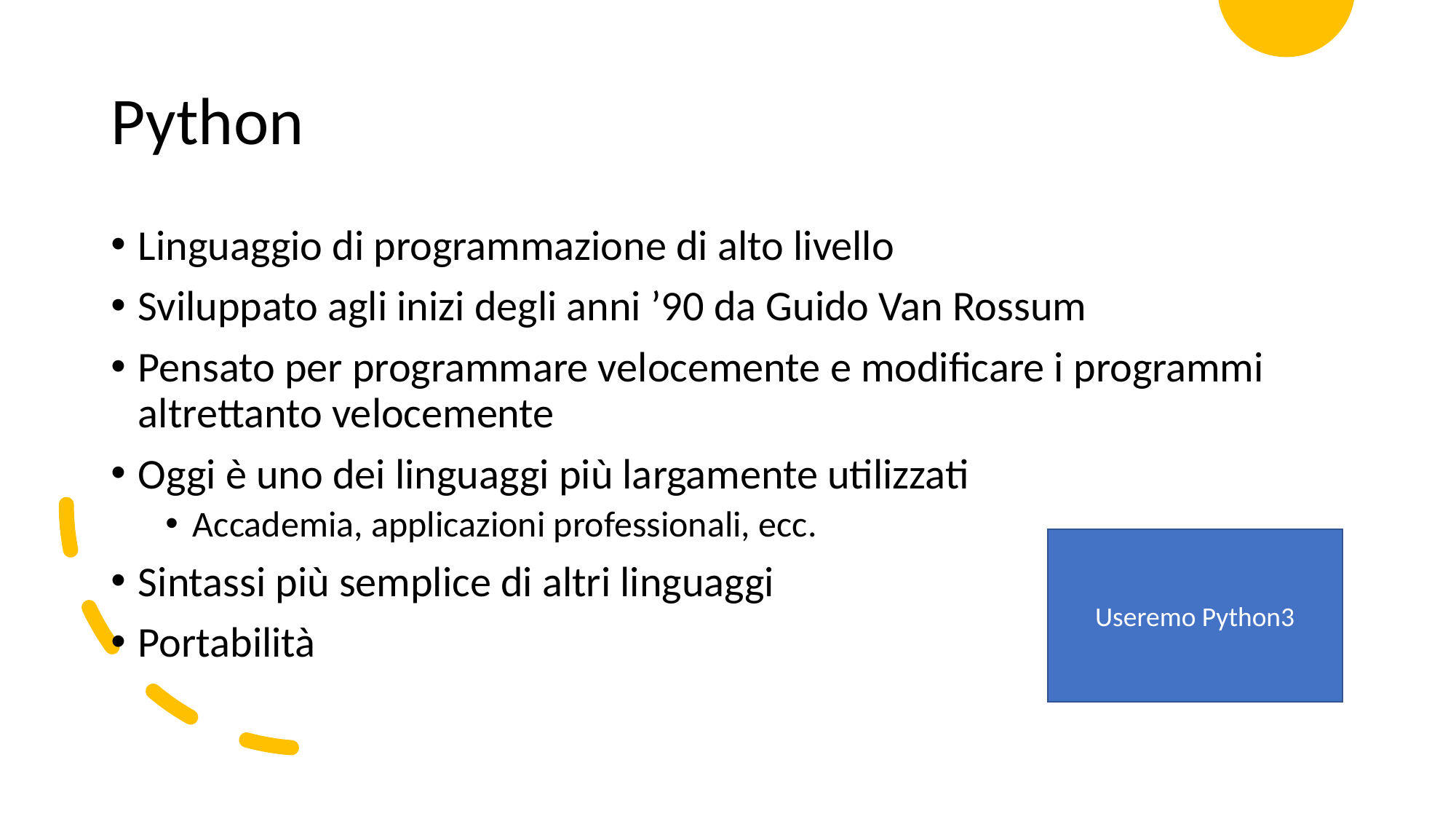

# Python
Linguaggio di programmazione di alto livello
Sviluppato agli inizi degli anni ’90 da Guido Van Rossum
Pensato per programmare velocemente e modificare i programmi altrettanto velocemente
Oggi è uno dei linguaggi più largamente utilizzati
Accademia, applicazioni professionali, ecc.
Sintassi più semplice di altri linguaggi
Portabilità

Useremo Python3